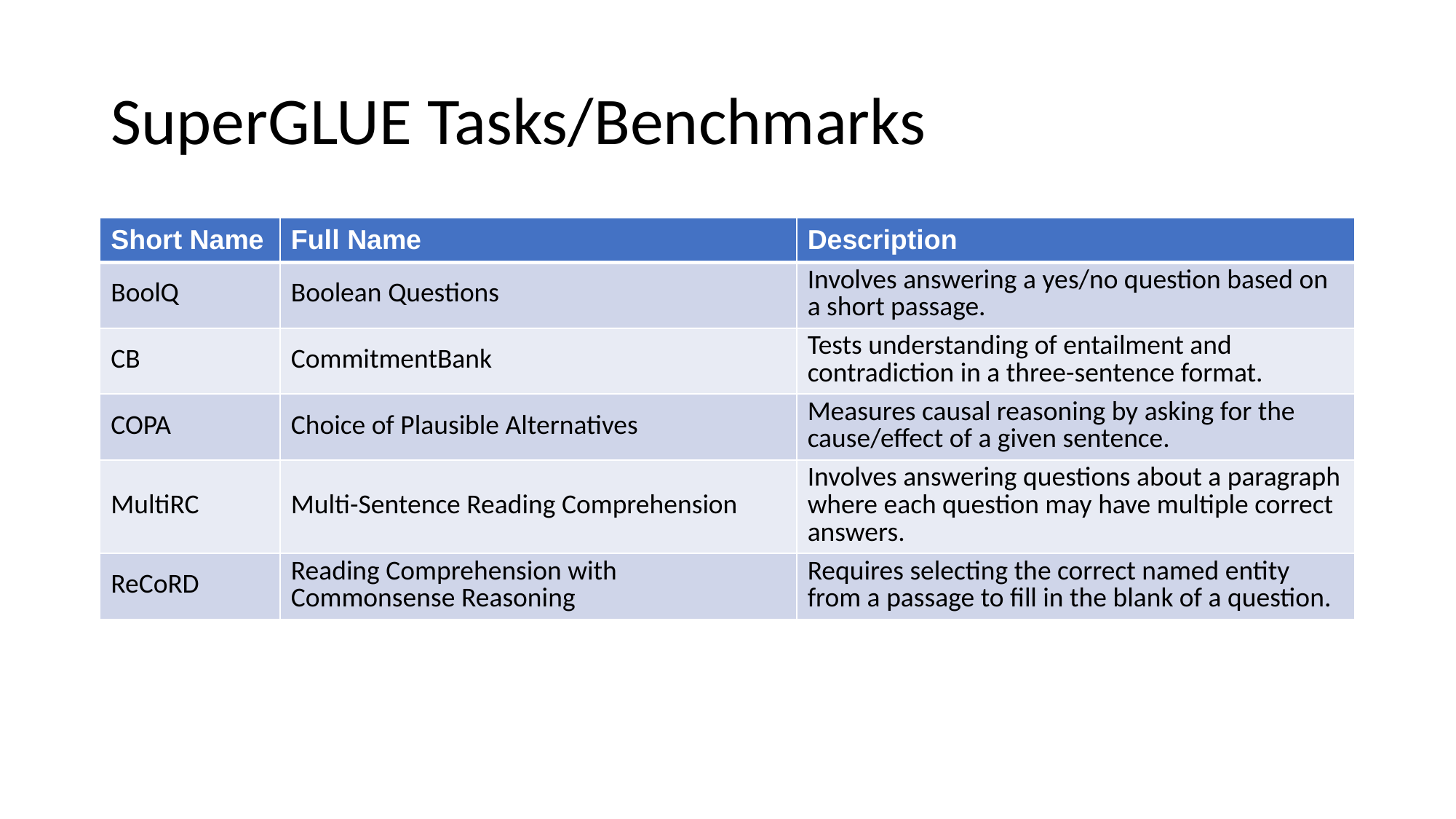

# SuperGLUE Tasks/Benchmarks
| Short Name | Full Name | Description |
| --- | --- | --- |
| BoolQ | Boolean Questions | Involves answering a yes/no question based on a short passage. |
| CB | CommitmentBank | Tests understanding of entailment and contradiction in a three-sentence format. |
| COPA | Choice of Plausible Alternatives | Measures causal reasoning by asking for the cause/effect of a given sentence. |
| MultiRC | Multi-Sentence Reading Comprehension | Involves answering questions about a paragraph where each question may have multiple correct answers. |
| ReCoRD | Reading Comprehension with Commonsense Reasoning | Requires selecting the correct named entity from a passage to fill in the blank of a question. |